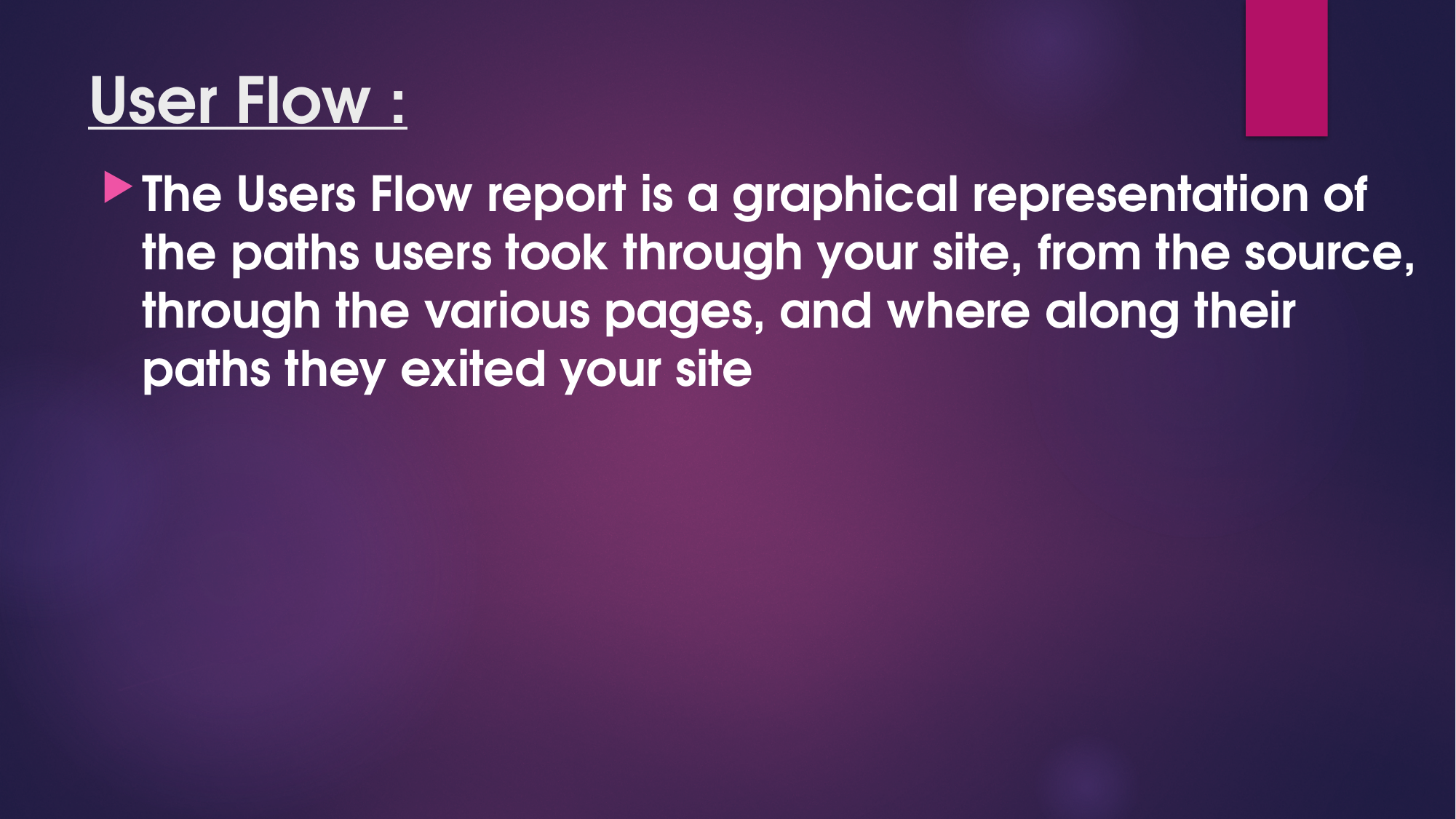

# User Flow :
The Users Flow report is a graphical representation of the paths users took through your site, from the source, through the various pages, and where along their paths they exited your site